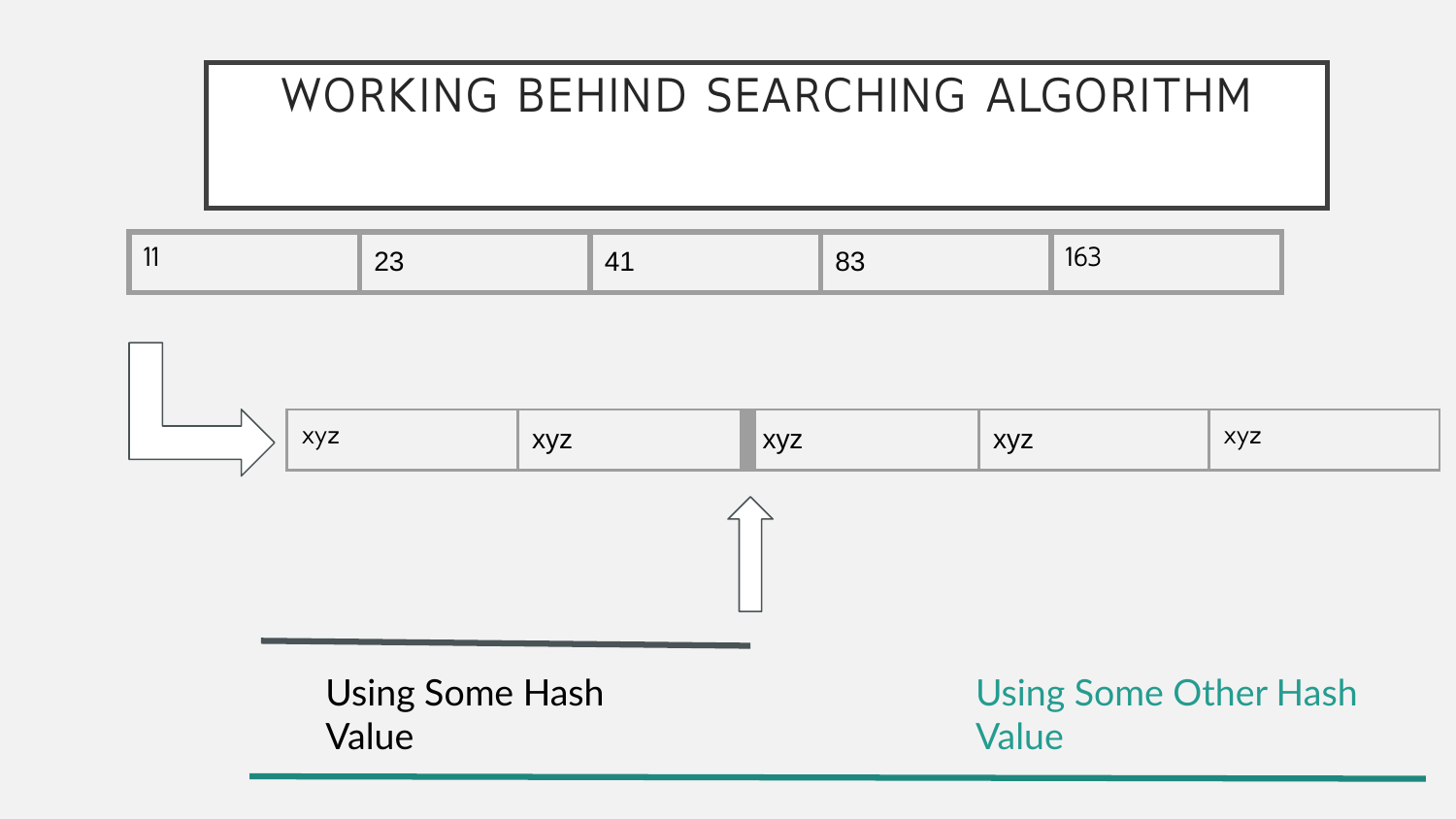

# Working Behind Searching Algorithm
| 11 | 23 | 41 | 83 | 163 |
| --- | --- | --- | --- | --- |

| xyz | xyz | xyz | xyz | xyz |
| --- | --- | --- | --- | --- |

Using Some Hash Value
Using Some Other Hash Value